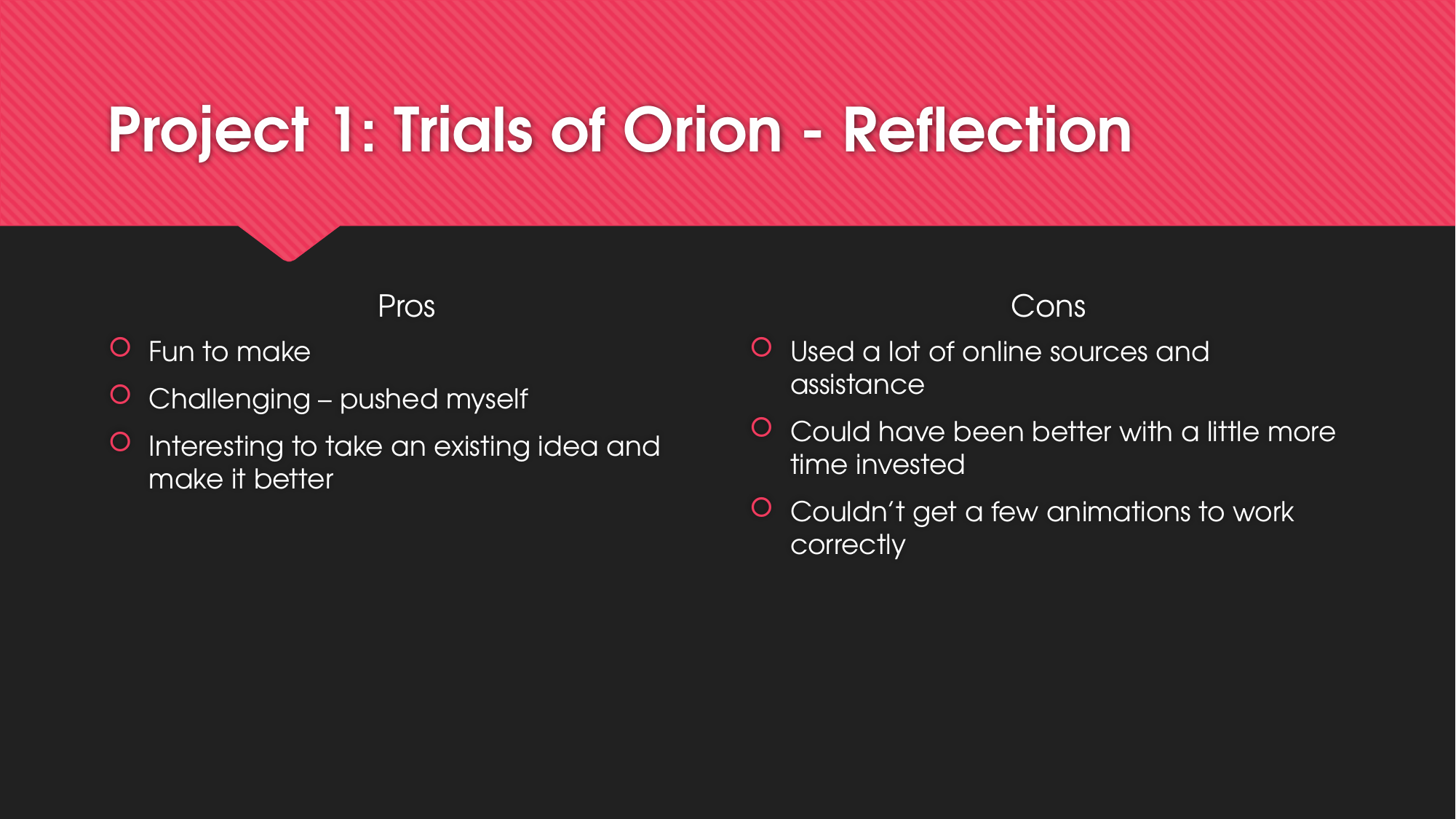

# Project 1: Trials of Orion - Reflection
Pros
Cons
Fun to make
Challenging – pushed myself
Interesting to take an existing idea and make it better

Used a lot of online sources and assistance
Could have been better with a little more time invested
Couldn’t get a few animations to work correctly